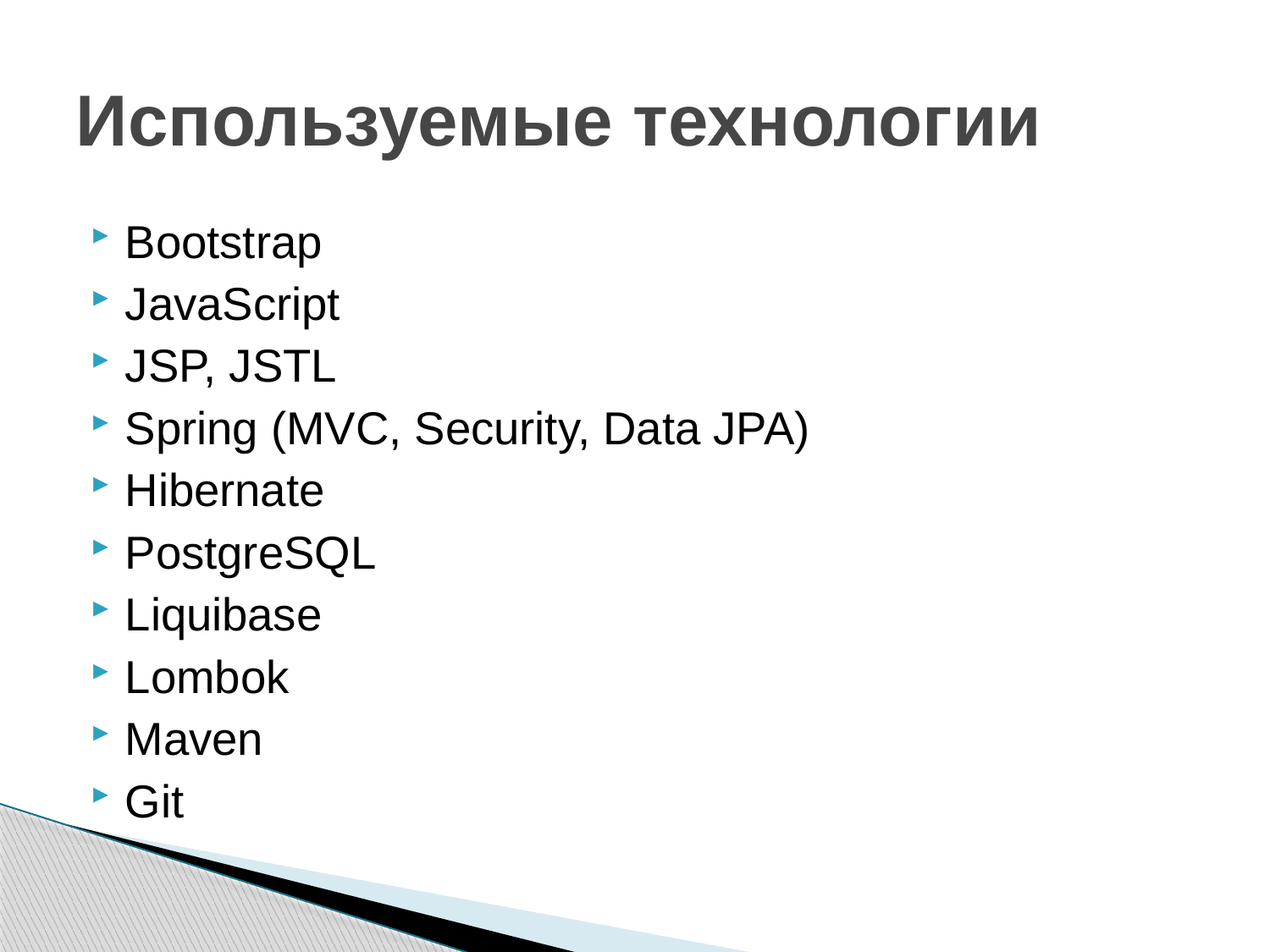

# Используемые технологии
Bootstrap
JavaScript
JSP, JSTL
Spring (MVC, Security, Data JPA)
Hibernate
PostgreSQL
Liquibase
Lombok
Maven
Git